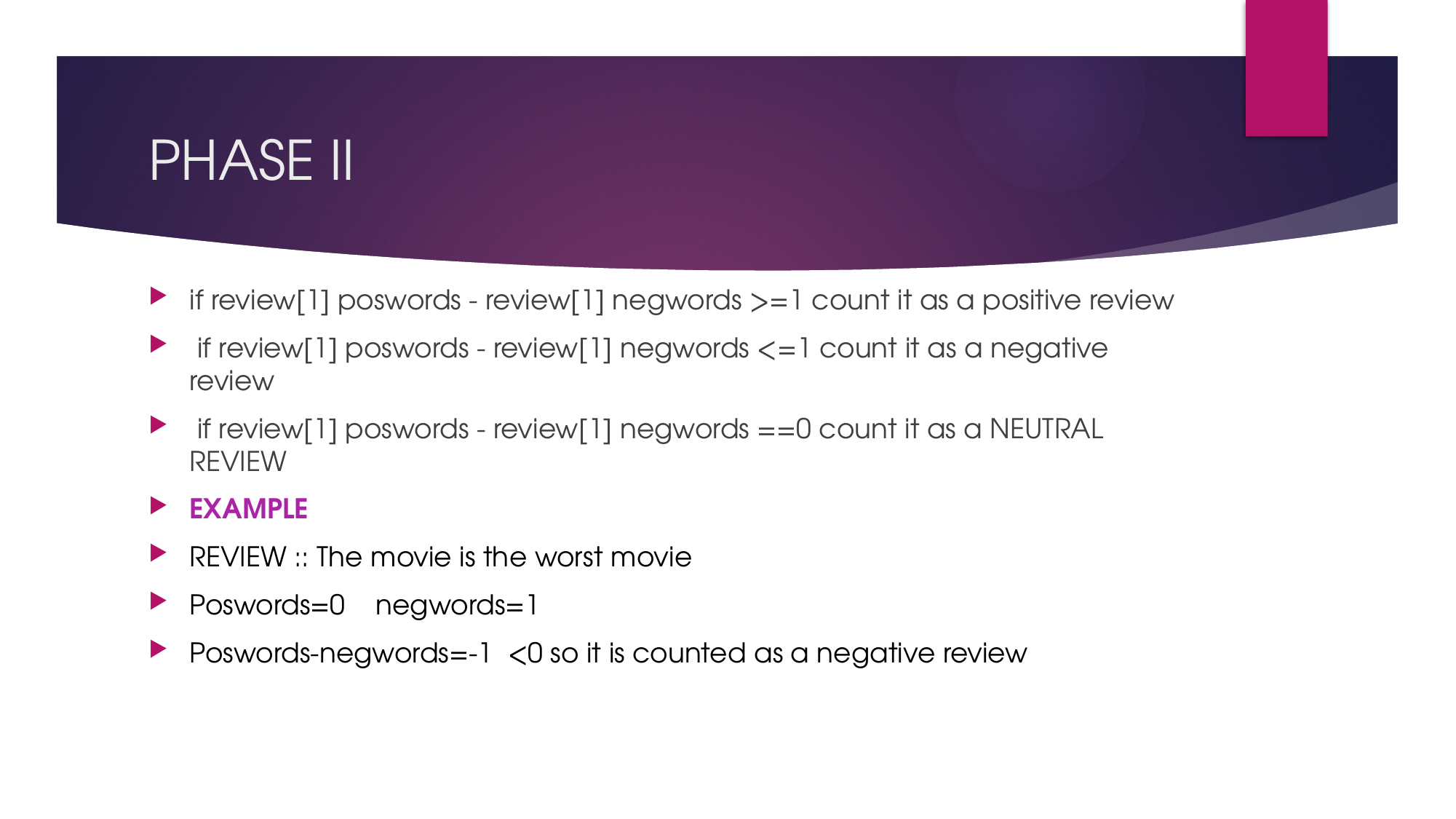

# PHASE II
if review[1] poswords - review[1] negwords >=1 count it as a positive review
 if review[1] poswords - review[1] negwords <=1 count it as a negative review
 if review[1] poswords - review[1] negwords ==0 count it as a NEUTRAL REVIEW
EXAMPLE
REVIEW :: The movie is the worst movie
Poswords=0    negwords=1
Poswords-negwords=-1  <0 so it is counted as a negative review